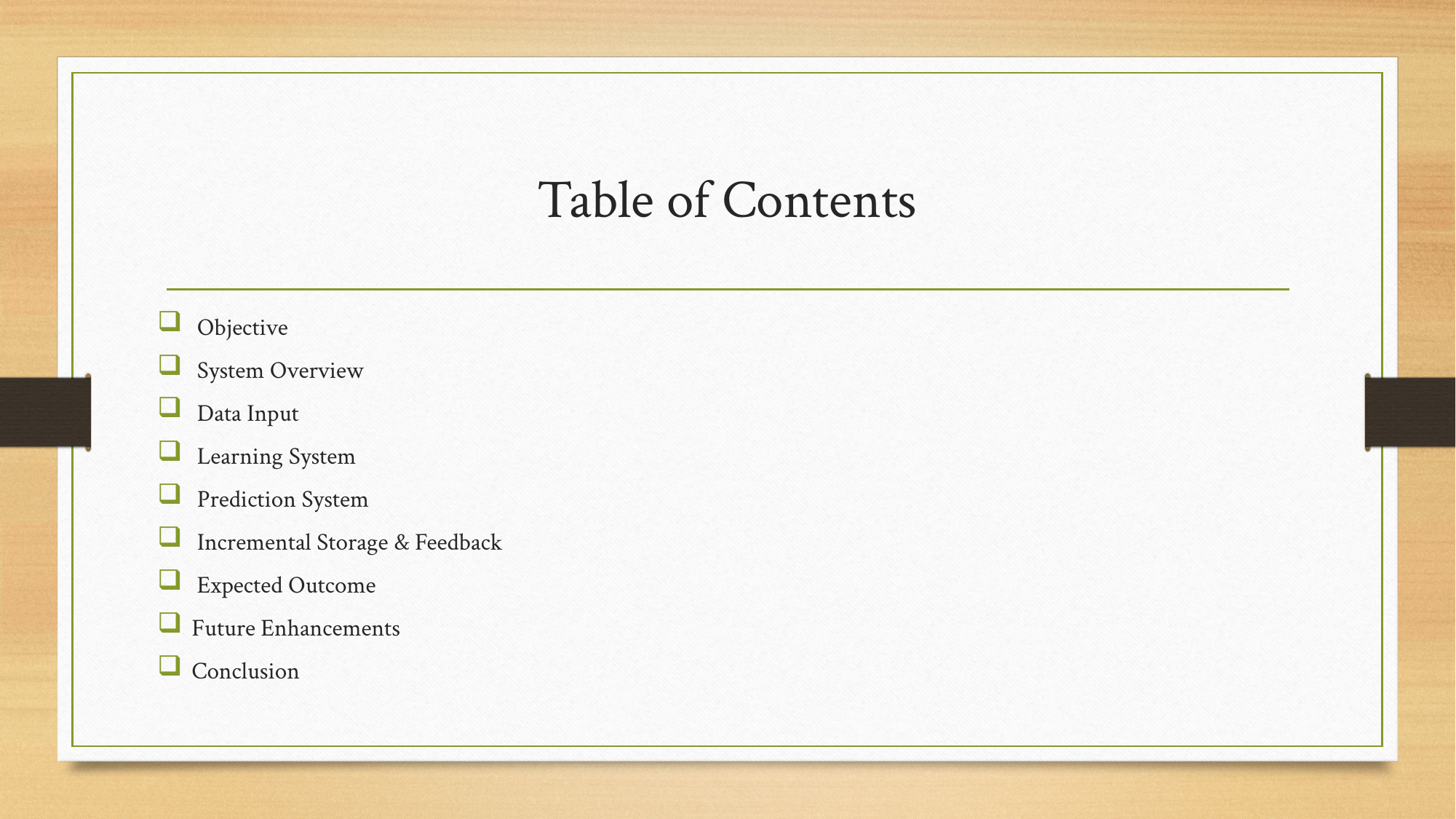

# Table of Contents
 Objective
 System Overview
 Data Input
 Learning System
 Prediction System
 Incremental Storage & Feedback
 Expected Outcome
Future Enhancements
Conclusion